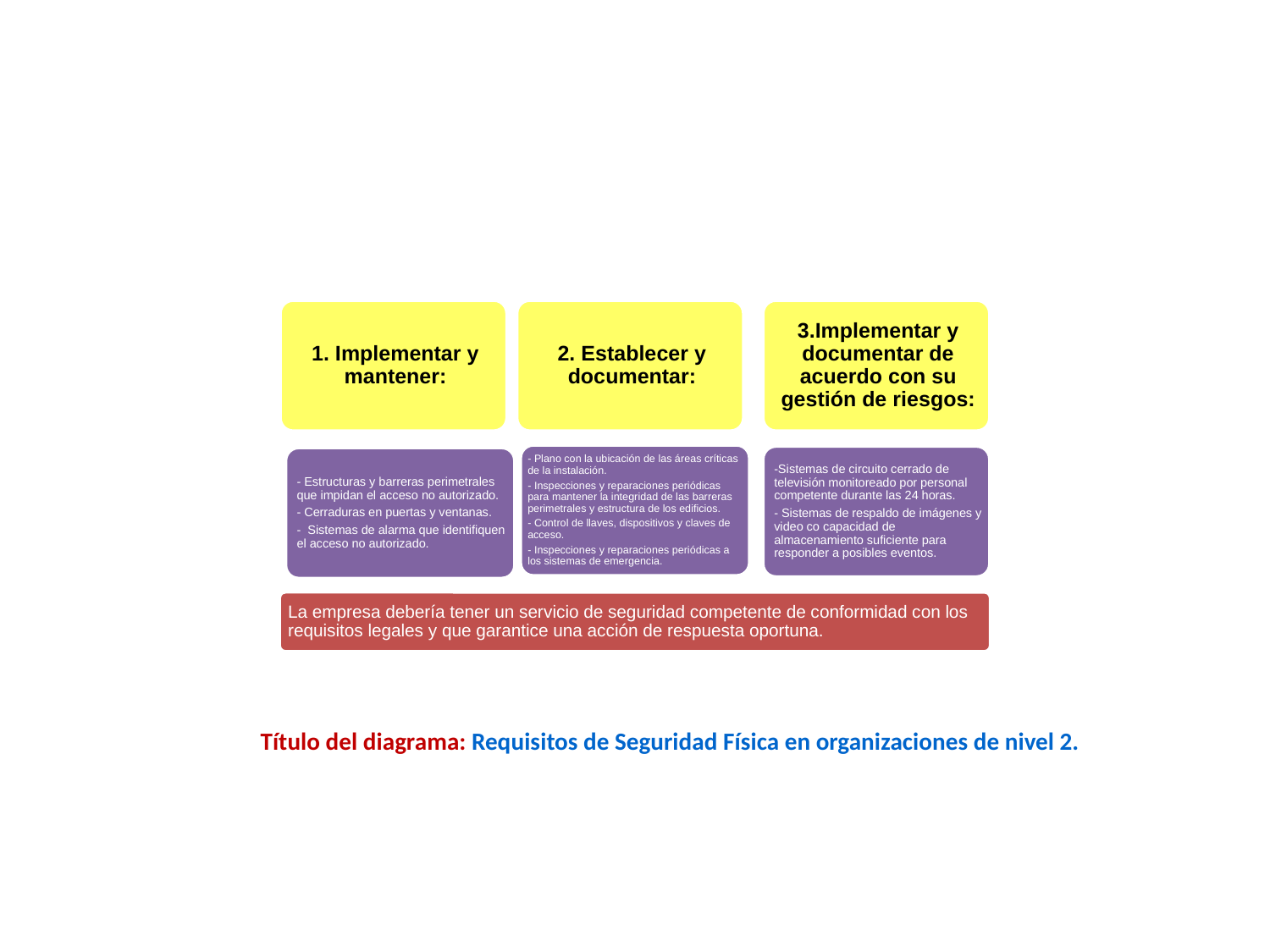

La empresa debería tener un servicio de seguridad competente de conformidad con los requisitos legales y que garantice una acción de respuesta oportuna.
- Estructuras y barreras perimetrales que impidan el acceso no autorizado.
- Cerraduras en puertas y ventanas.
-  Sistemas de alarma que identifiquen el acceso no autorizado.
1. Implementar y mantener:
2. Establecer y documentar:
-Sistemas de circuito cerrado de televisión monitoreado por personal competente durante las 24 horas.
- Sistemas de respaldo de imágenes y video co capacidad de almacenamiento suficiente para responder a posibles eventos.
3.Implementar y documentar de acuerdo con su gestión de riesgos:

- Plano con la ubicación de las áreas críticas de la instalación.
- Inspecciones y reparaciones periódicas para mantener la integridad de las barreras perimetrales y estructura de los edificios.
- Control de llaves, dispositivos y claves de acceso.
- Inspecciones y reparaciones periódicas a los sistemas de emergencia.
Título del diagrama: Requisitos de Seguridad Física en organizaciones de nivel 2.